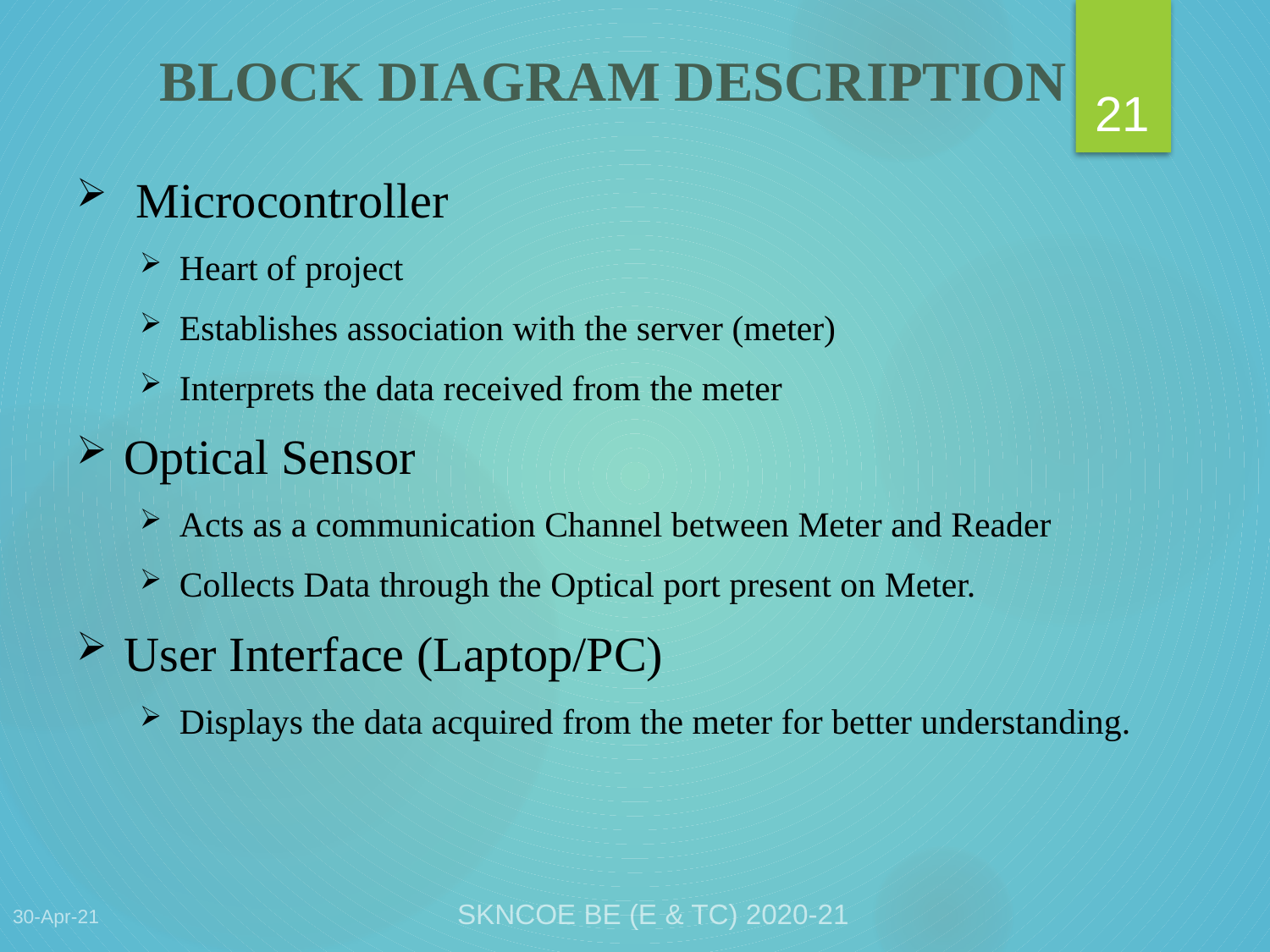

# BLOCK DIAGRAM DESCRIPTION
21
 Microcontroller
Heart of project
Establishes association with the server (meter)
Interprets the data received from the meter
Optical Sensor
Acts as a communication Channel between Meter and Reader
Collects Data through the Optical port present on Meter.
User Interface (Laptop/PC)
Displays the data acquired from the meter for better understanding.

30-Apr-21
SKNCOE BE (E & TC) 2020-21